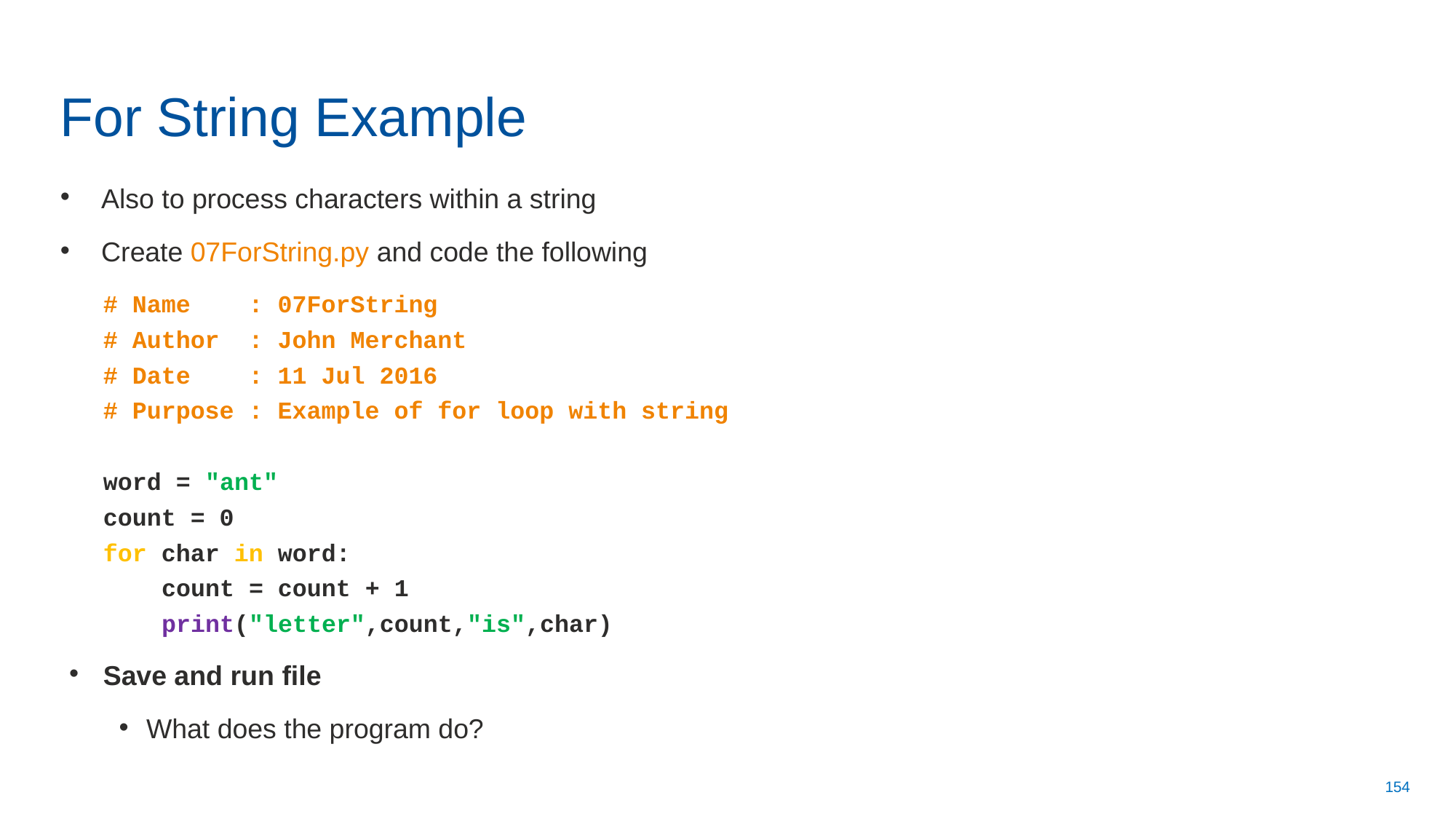

# For String Example
Also to process characters within a string
Create 07ForString.py and code the following
# Name    : 07ForString
# Author  : John Merchant
# Date    : 11 Jul 2016
# Purpose : Example of for loop with string

word = "ant"
count = 0
for char in word:
    count = count + 1
    print("letter",count,"is",char)
Save and run file
What does the program do?